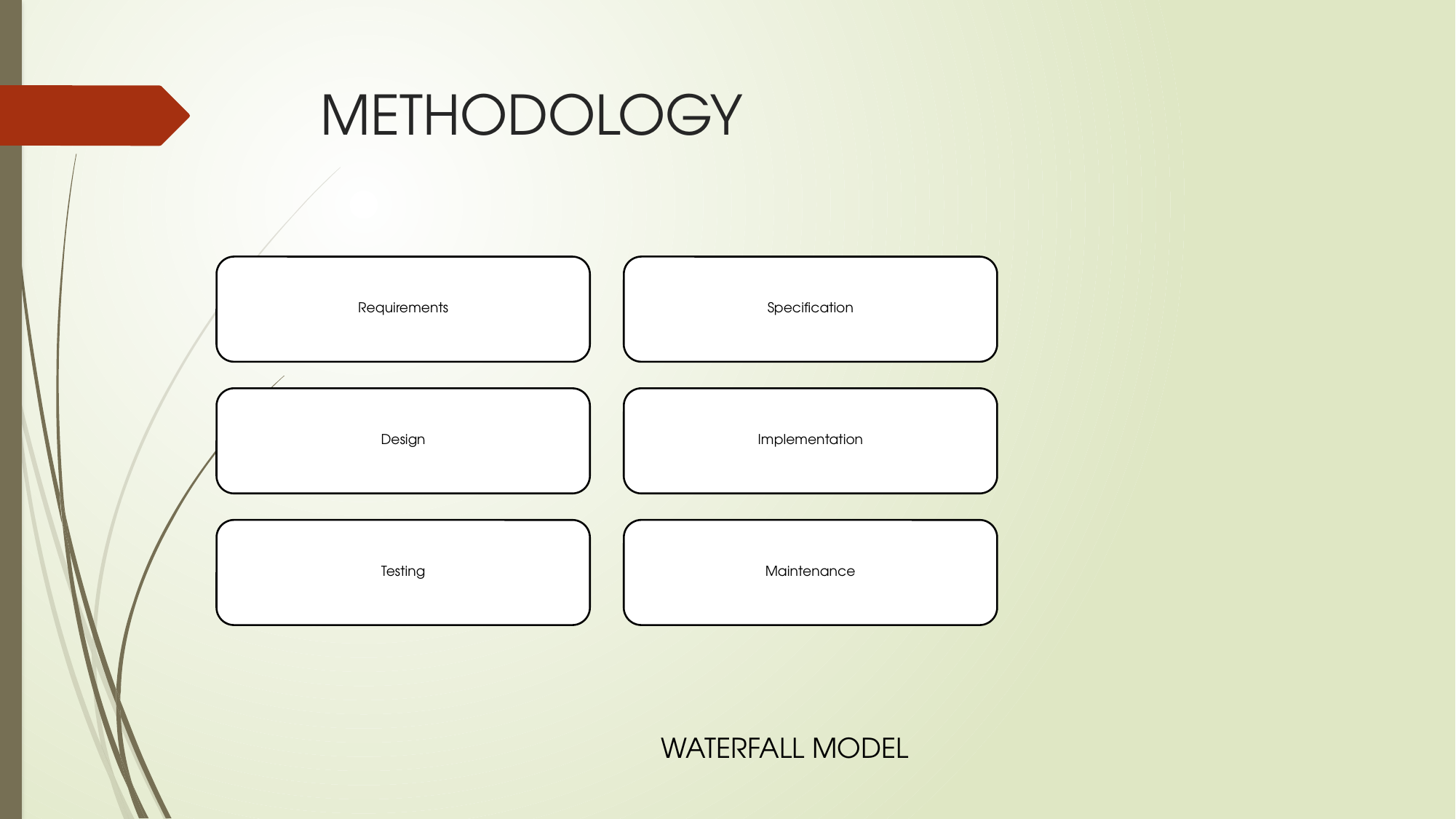

# METHODOLOGY
Design
Implementation
Requirements
Maintenance
Testing
Specification
WATERFALL MODEL